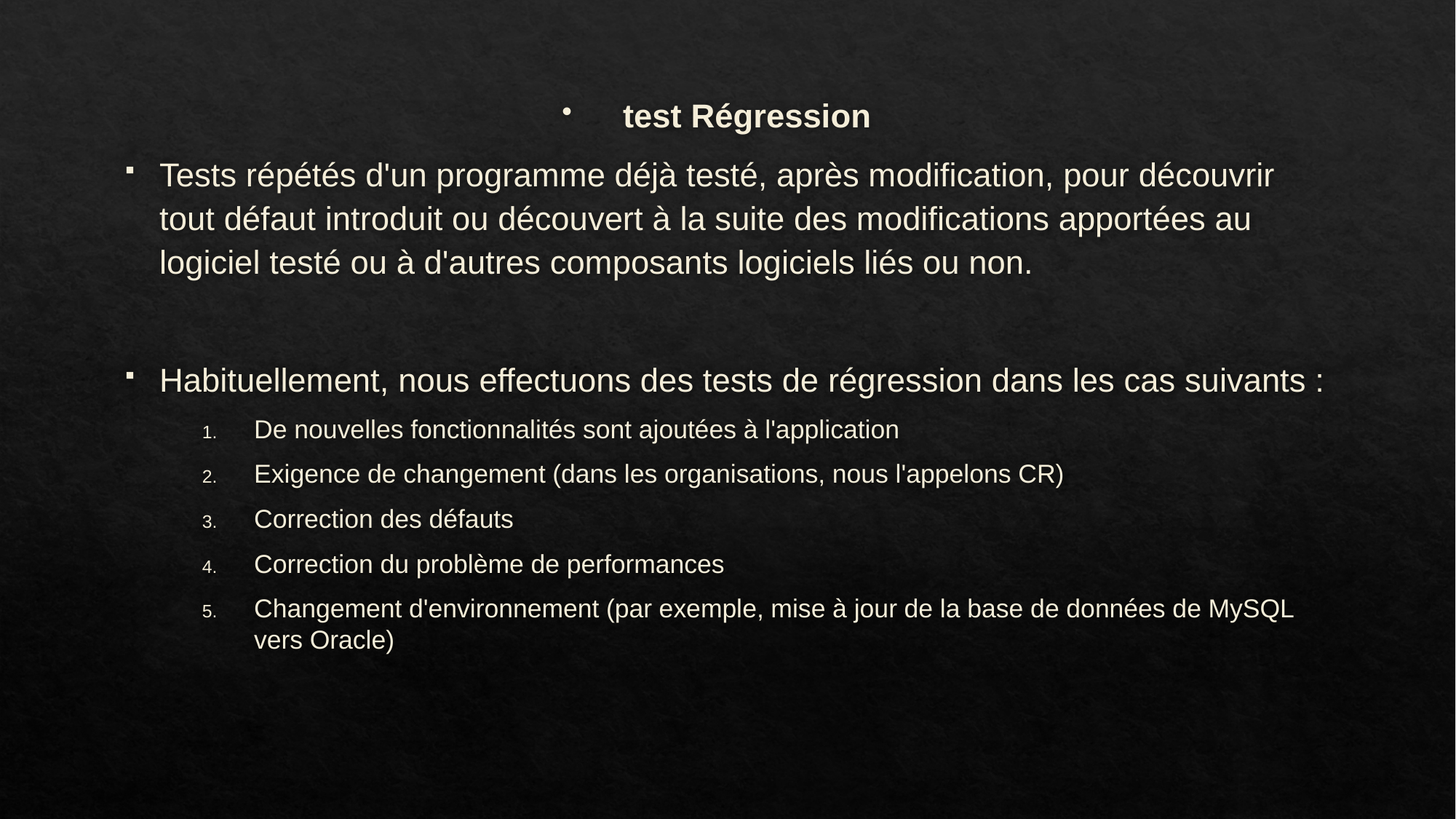

test Régression
Tests répétés d'un programme déjà testé, après modification, pour découvrir tout défaut introduit ou découvert à la suite des modifications apportées au logiciel testé ou à d'autres composants logiciels liés ou non.

Habituellement, nous effectuons des tests de régression dans les cas suivants :
De nouvelles fonctionnalités sont ajoutées à l'application
Exigence de changement (dans les organisations, nous l'appelons CR)
Correction des défauts
Correction du problème de performances
Changement d'environnement (par exemple, mise à jour de la base de données de MySQL vers Oracle)